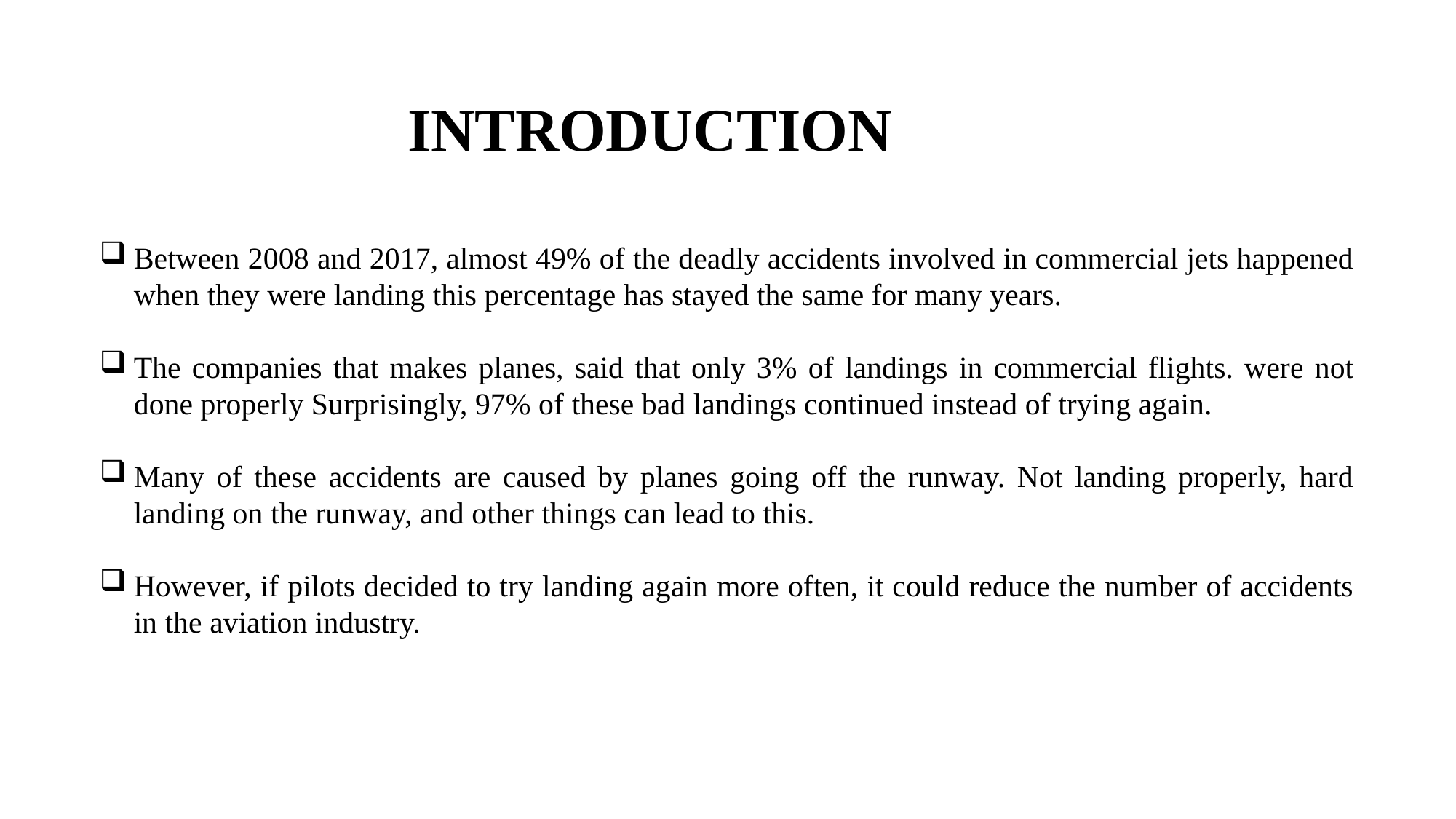

INTRODUCTION

Between 2008 and 2017, almost 49% of the deadly accidents involved in commercial jets happened when they were landing this percentage has stayed the same for many years.

The companies that makes planes, said that only 3% of landings in commercial flights. were not done properly Surprisingly, 97% of these bad landings continued instead of trying again.

Many of these accidents are caused by planes going off the runway. Not landing properly, hard landing on the runway, and other things can lead to this.

However, if pilots decided to try landing again more often, it could reduce the number of accidents in the aviation industry.